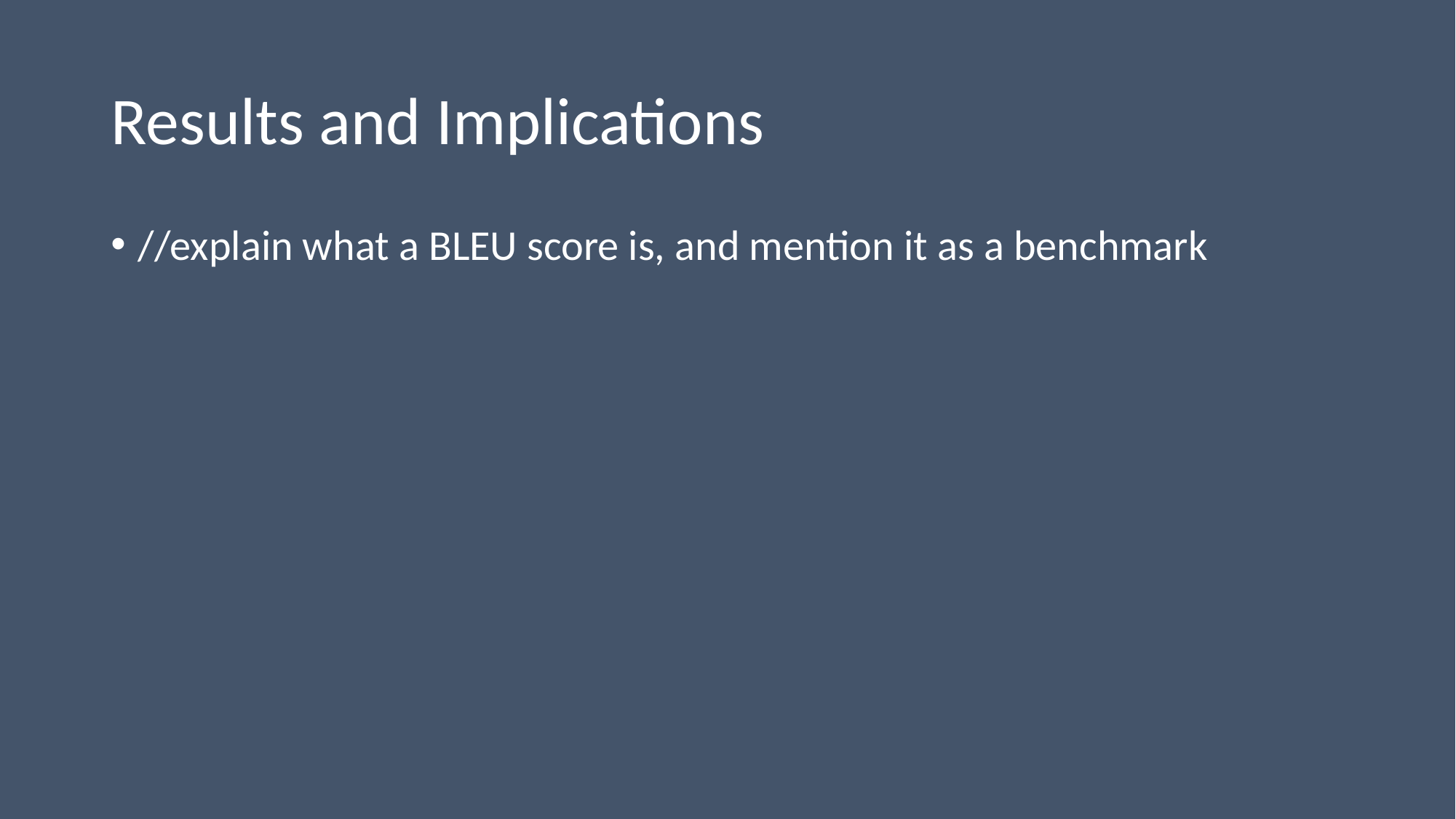

# Results and Implications
//explain what a BLEU score is, and mention it as a benchmark